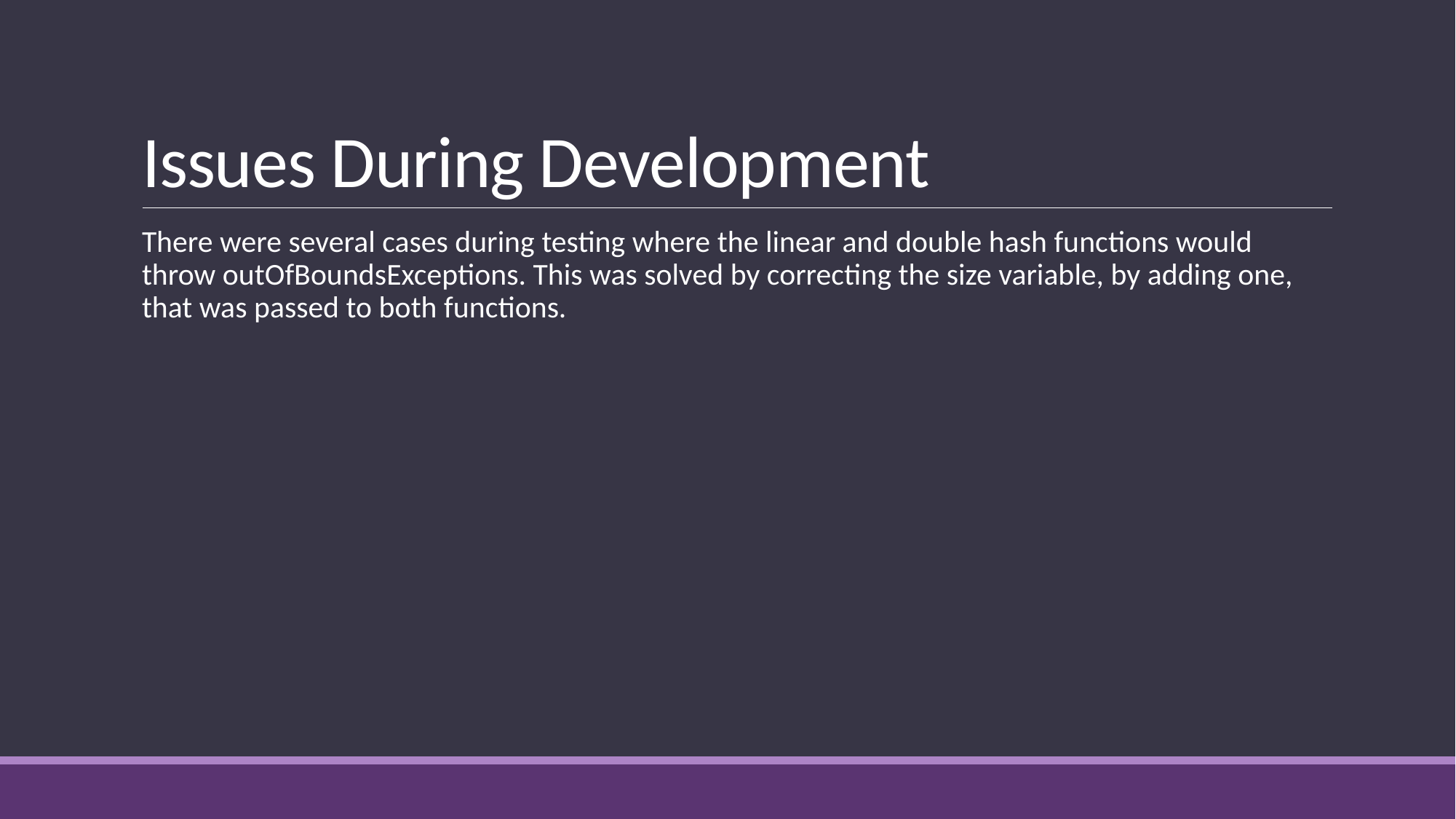

# Issues During Development
There were several cases during testing where the linear and double hash functions would throw outOfBoundsExceptions. This was solved by correcting the size variable, by adding one, that was passed to both functions.